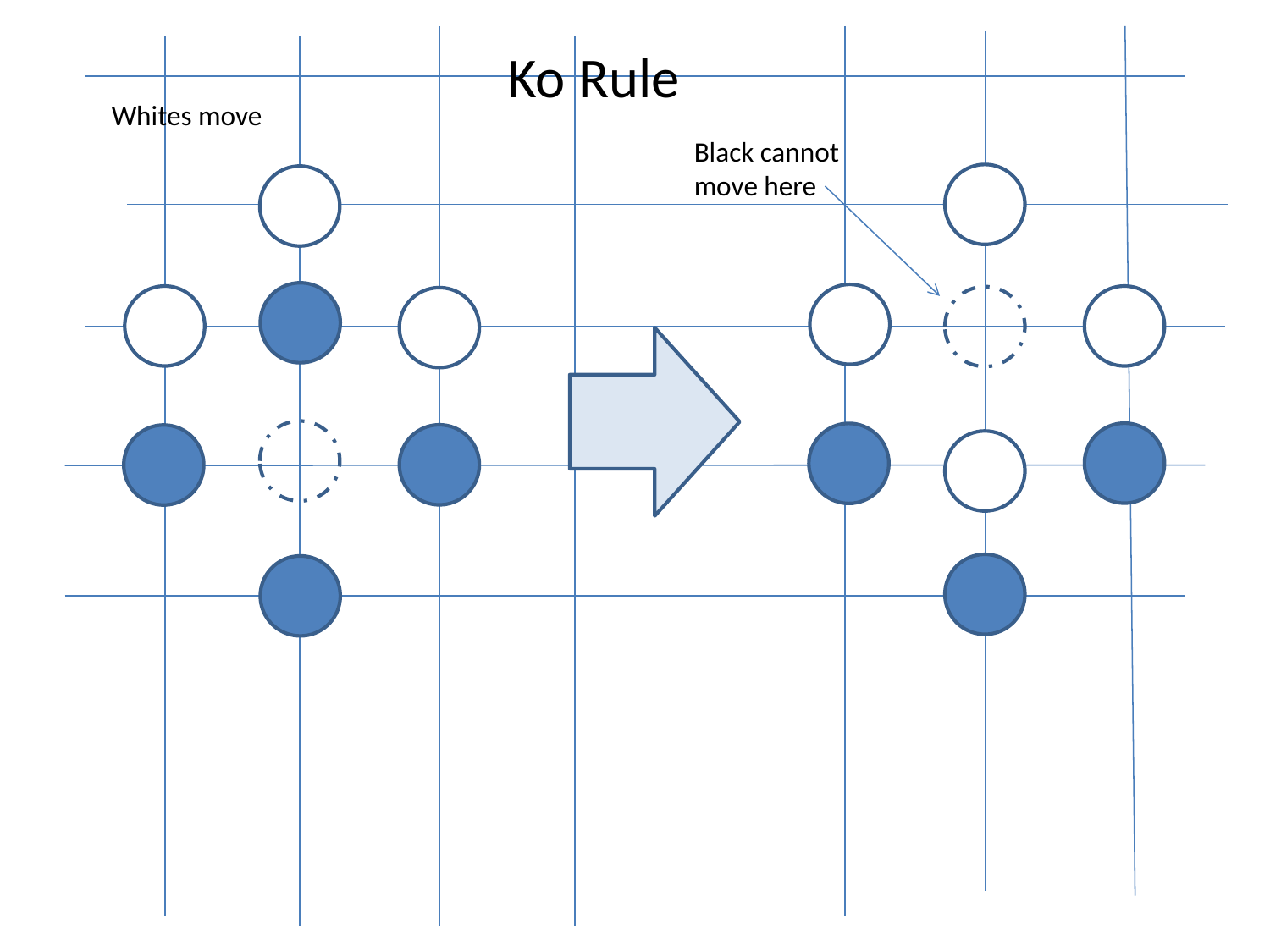

Ko Rule
Whites move
Black cannot move here